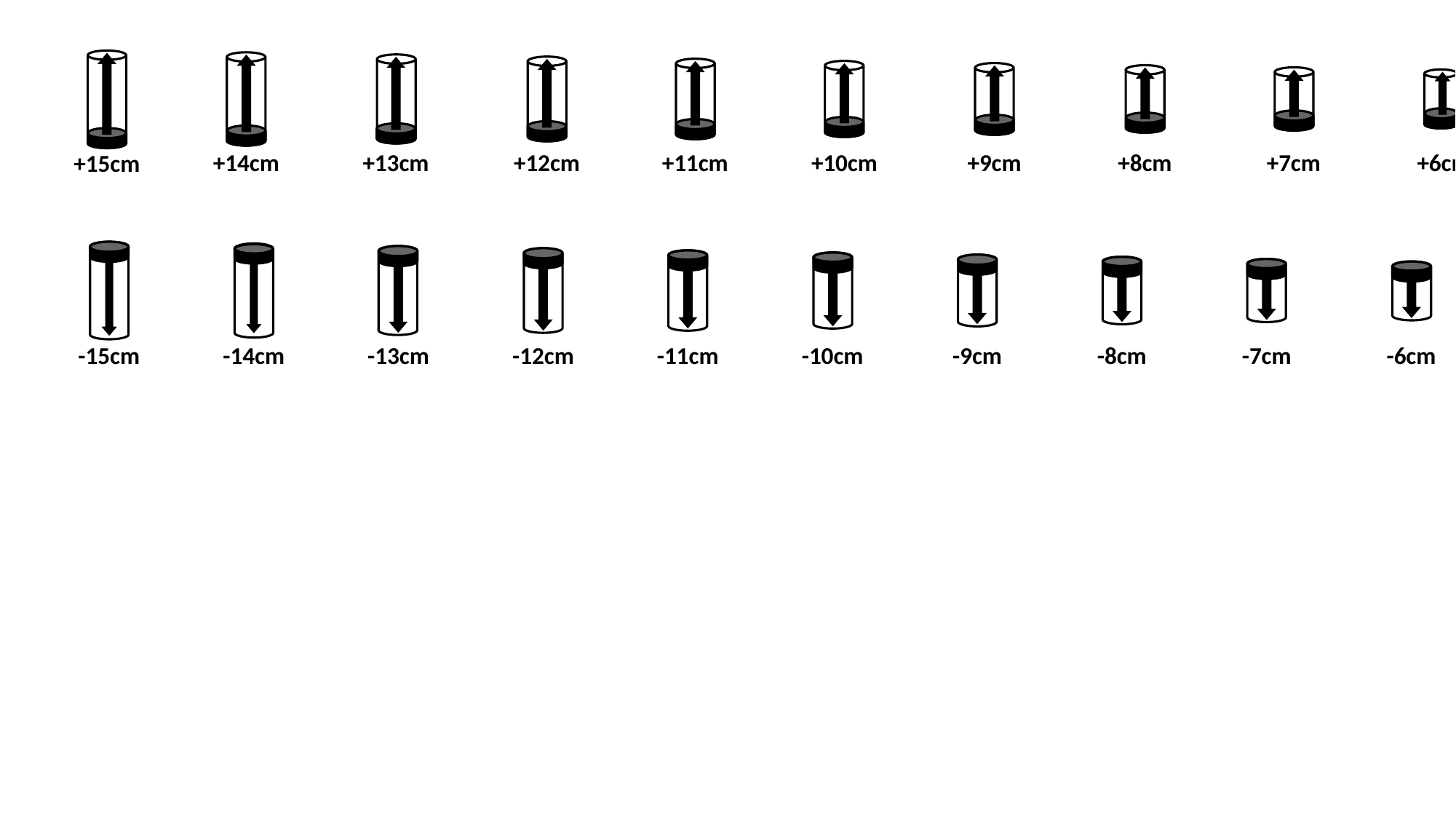

+15cm

+1cm
+14cm
+13cm
+12cm
+11cm
+10cm
+9cm
+8cm
+7cm
+6cm
+5cm
+4cm
+3cm
+2cm

+1cm
+14cm
+13cm
+12cm
+11cm
+10cm
+9cm
+8cm
+7cm
+6cm
+5cm
+4cm
+3cm
+2cm
+15cm

-15cm
-14cm
-13cm
-12cm
-11cm
-10cm
-9cm
-8cm
-7cm
-6cm
-5cm
-4cm
-3cm
-2cm
-1cm